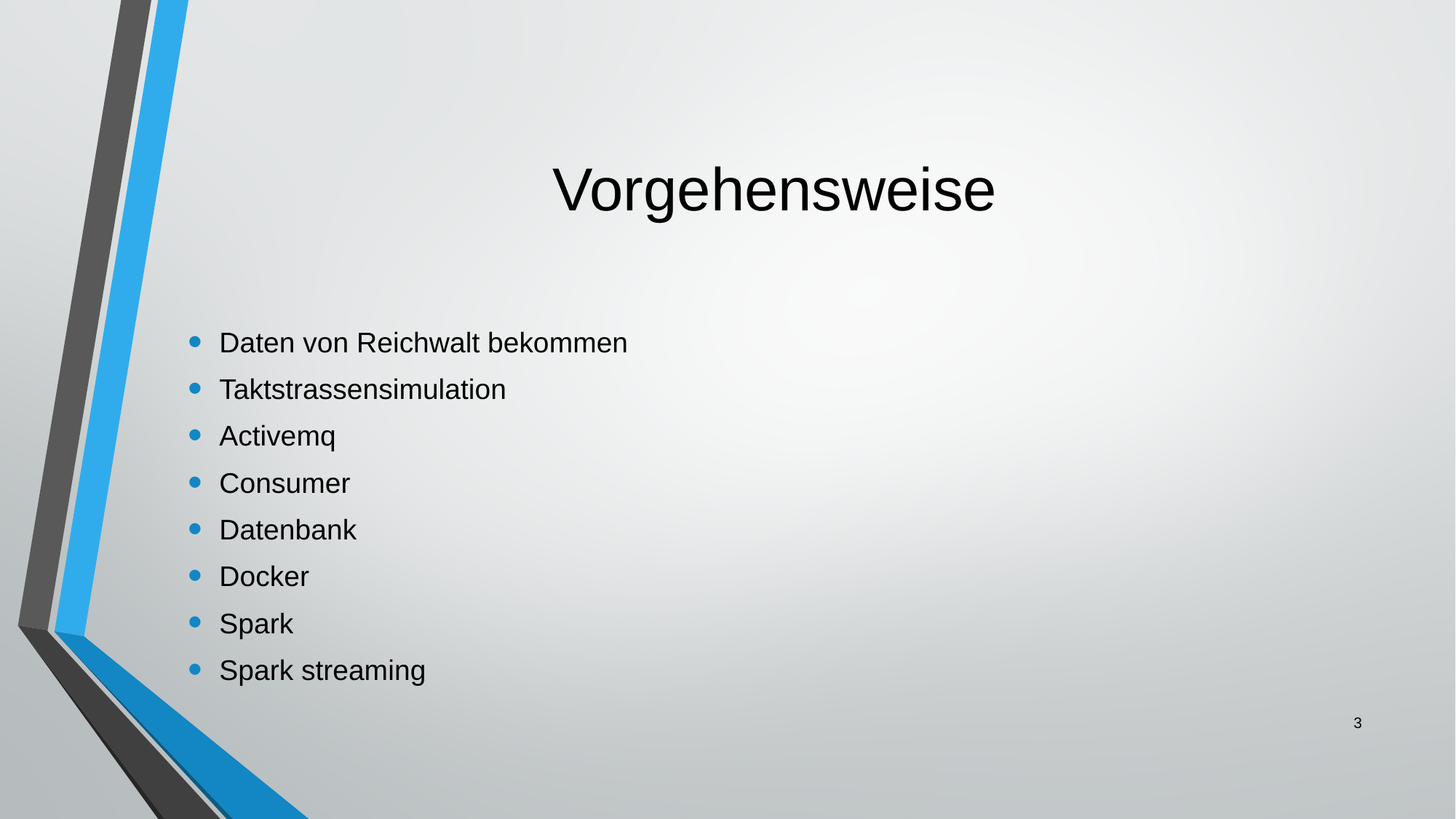

# Vorgehensweise
Daten von Reichwalt bekommen
Taktstrassensimulation
Activemq
Consumer
Datenbank
Docker
Spark
Spark streaming
3